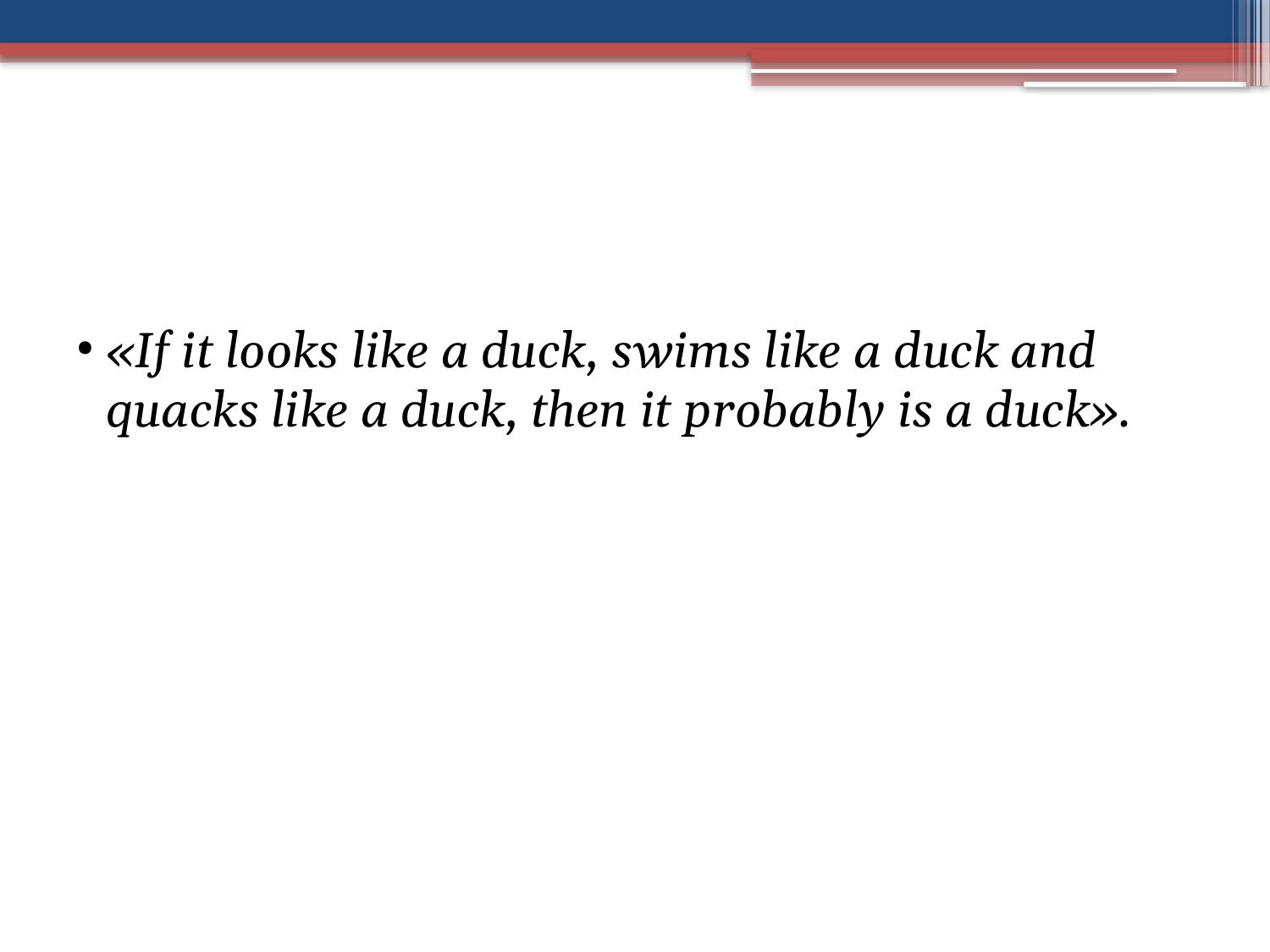

«If it looks like a duck, swims like a duck and quacks like a duck, then it probably is a duck».